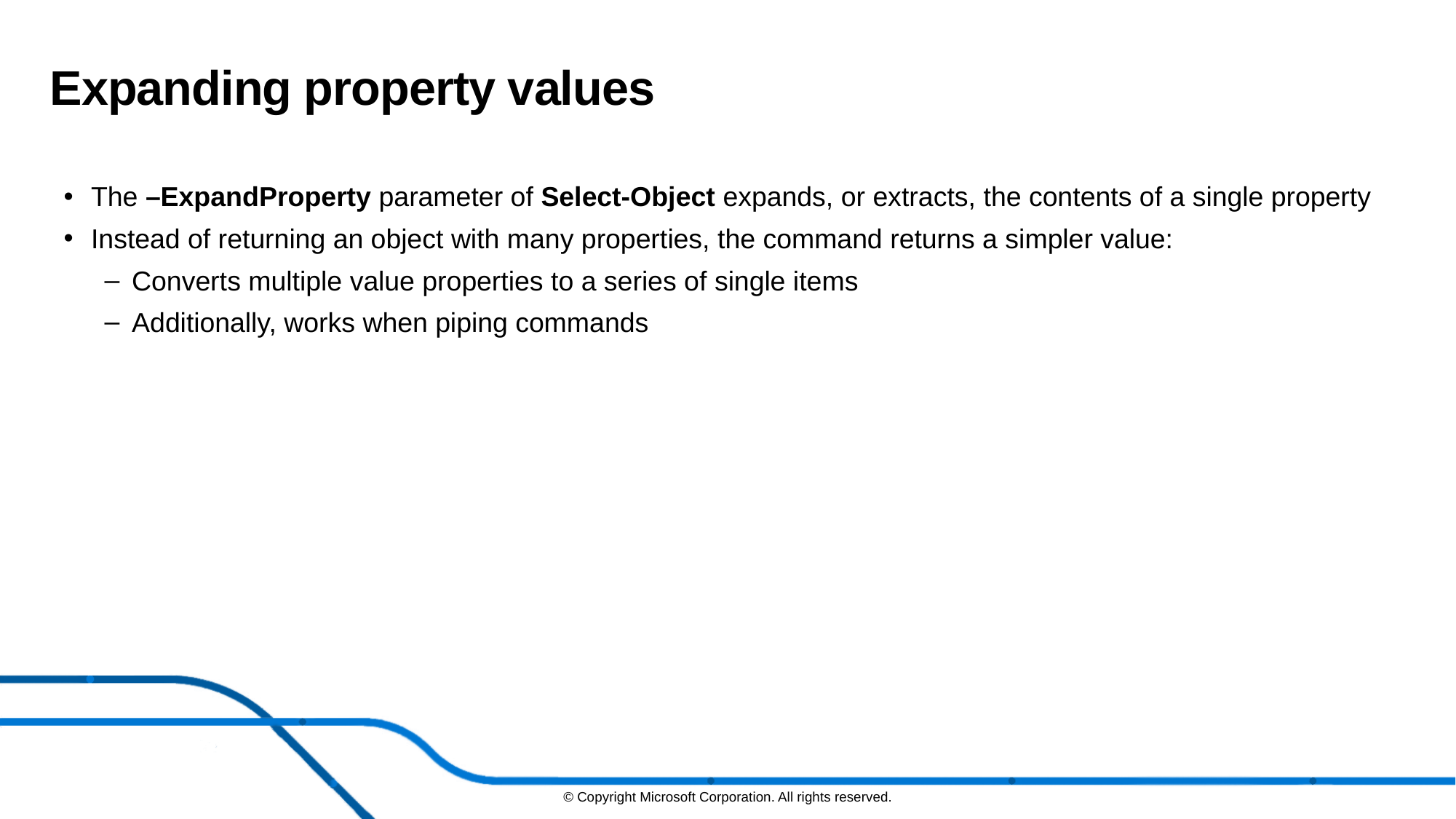

# Expanding property values
The –ExpandProperty parameter of Select-Object expands, or extracts, the contents of a single property
Instead of returning an object with many properties, the command returns a simpler value:
Converts multiple value properties to a series of single items
Additionally, works when piping commands